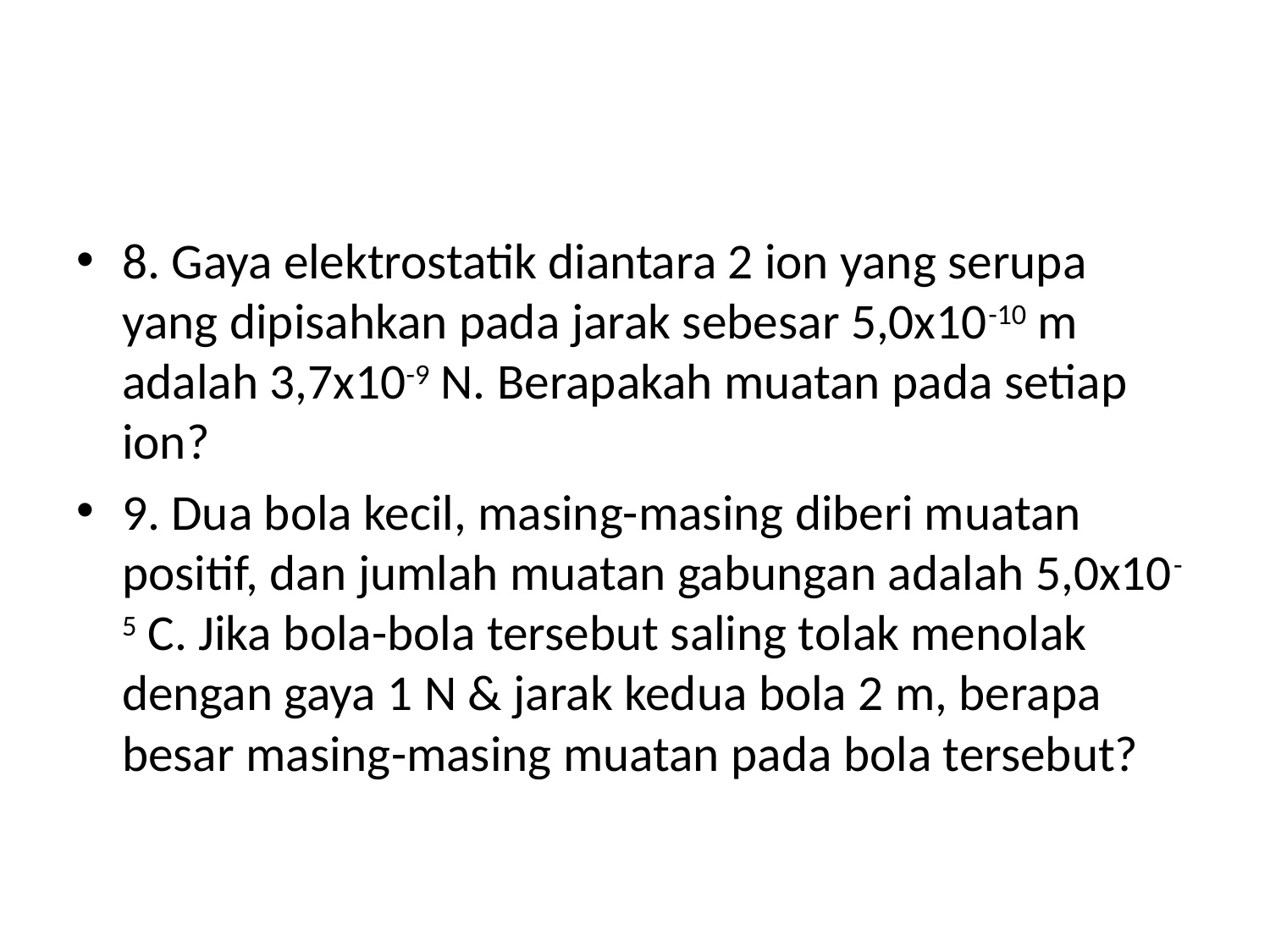

#
8. Gaya elektrostatik diantara 2 ion yang serupa yang dipisahkan pada jarak sebesar 5,0x10-10 m adalah 3,7x10-9 N. Berapakah muatan pada setiap ion?
9. Dua bola kecil, masing-masing diberi muatan positif, dan jumlah muatan gabungan adalah 5,0x10-5 C. Jika bola-bola tersebut saling tolak menolak dengan gaya 1 N & jarak kedua bola 2 m, berapa besar masing-masing muatan pada bola tersebut?